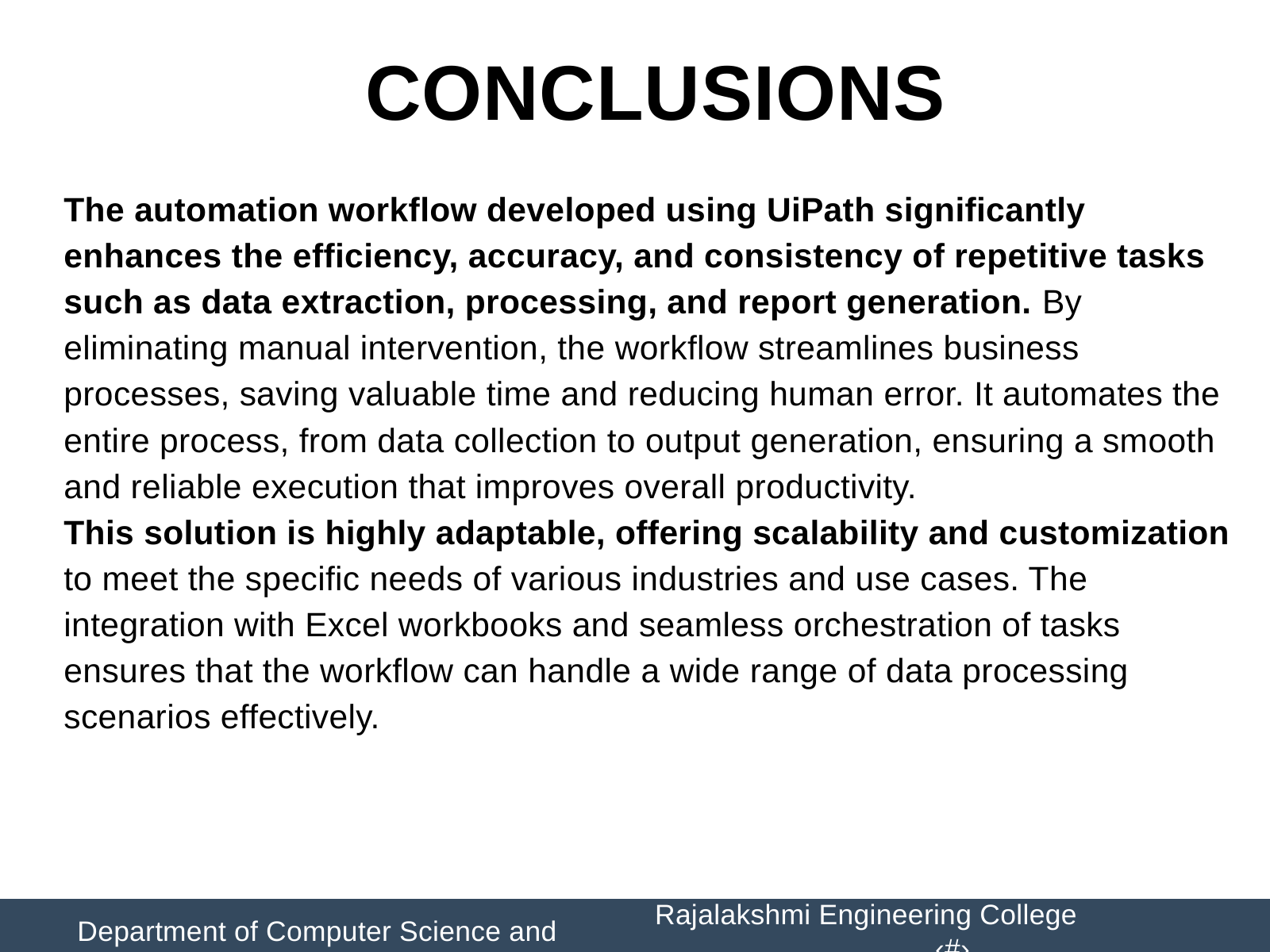

CONCLUSIONS

The automation workflow developed using UiPath significantly enhances the efficiency, accuracy, and consistency of repetitive tasks such as data extraction, processing, and report generation. By eliminating manual intervention, the workflow streamlines business processes, saving valuable time and reducing human error. It automates the entire process, from data collection to output generation, ensuring a smooth and reliable execution that improves overall productivity.
This solution is highly adaptable, offering scalability and customization to meet the specific needs of various industries and use cases. The integration with Excel workbooks and seamless orchestration of tasks ensures that the workflow can handle a wide range of data processing scenarios effectively.

Department of Computer Science and Engineering

Rajalakshmi Engineering College 		‹#›